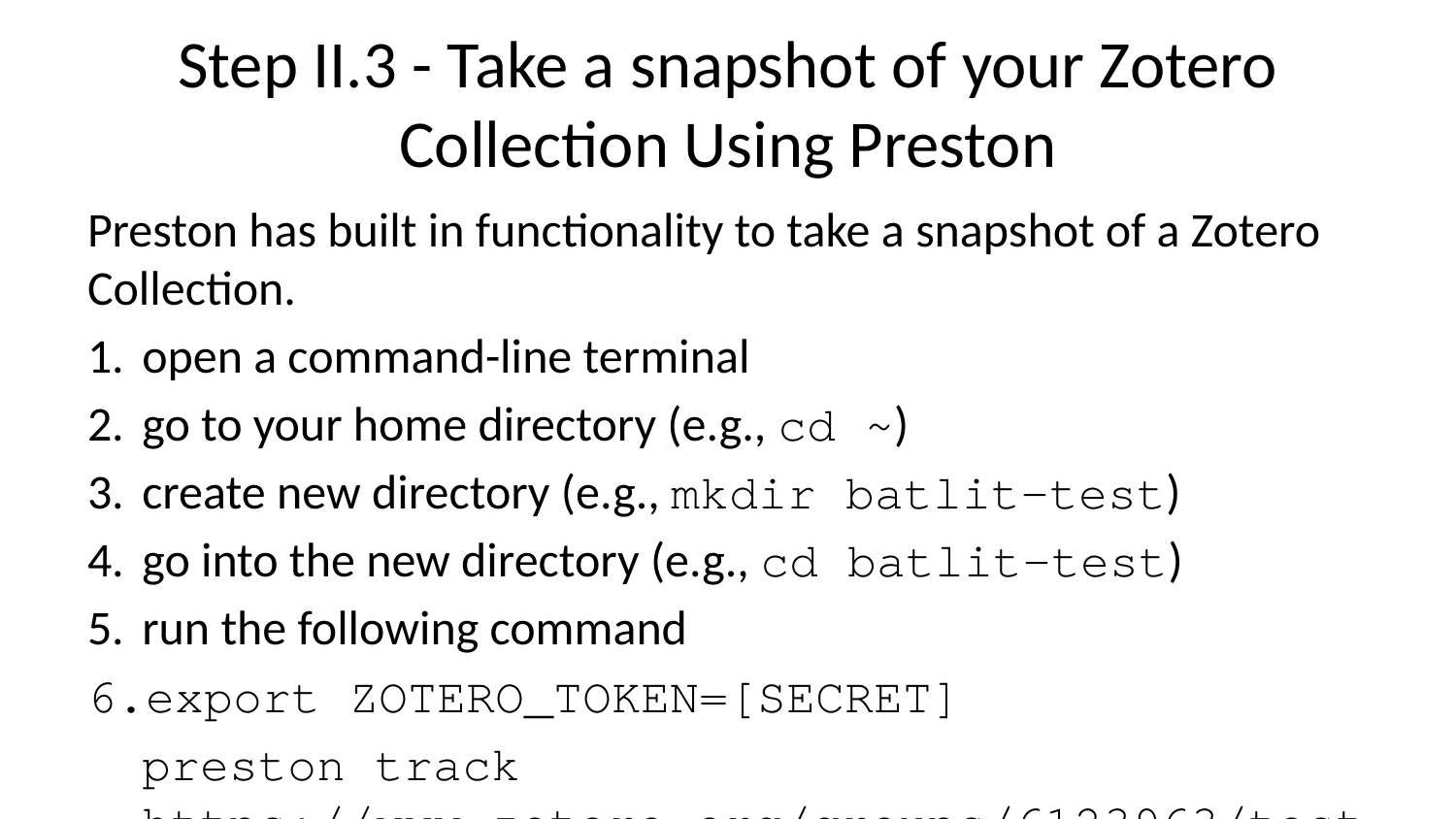

# Step II.3 - Take a snapshot of your Zotero Collection Using Preston
Preston has built in functionality to take a snapshot of a Zotero Collection.
open a command-line terminal
go to your home directory (e.g., cd ~)
create new directory (e.g., mkdir batlit-test)
go into the new directory (e.g., cd batlit-test)
run the following command
export ZOTERO_TOKEN=[SECRET]
preston track https://www.zotero.org/groups/6123963/test_aug
list all the content of the metadata from the Zotero group across all Bill of Materials
preston ls\
 |  grep hasVersion\
 | grep "https://api.zotero.org/groups/6123963/items/"\
 | grep -v "file/view"\
 | sort\
 | preston cat